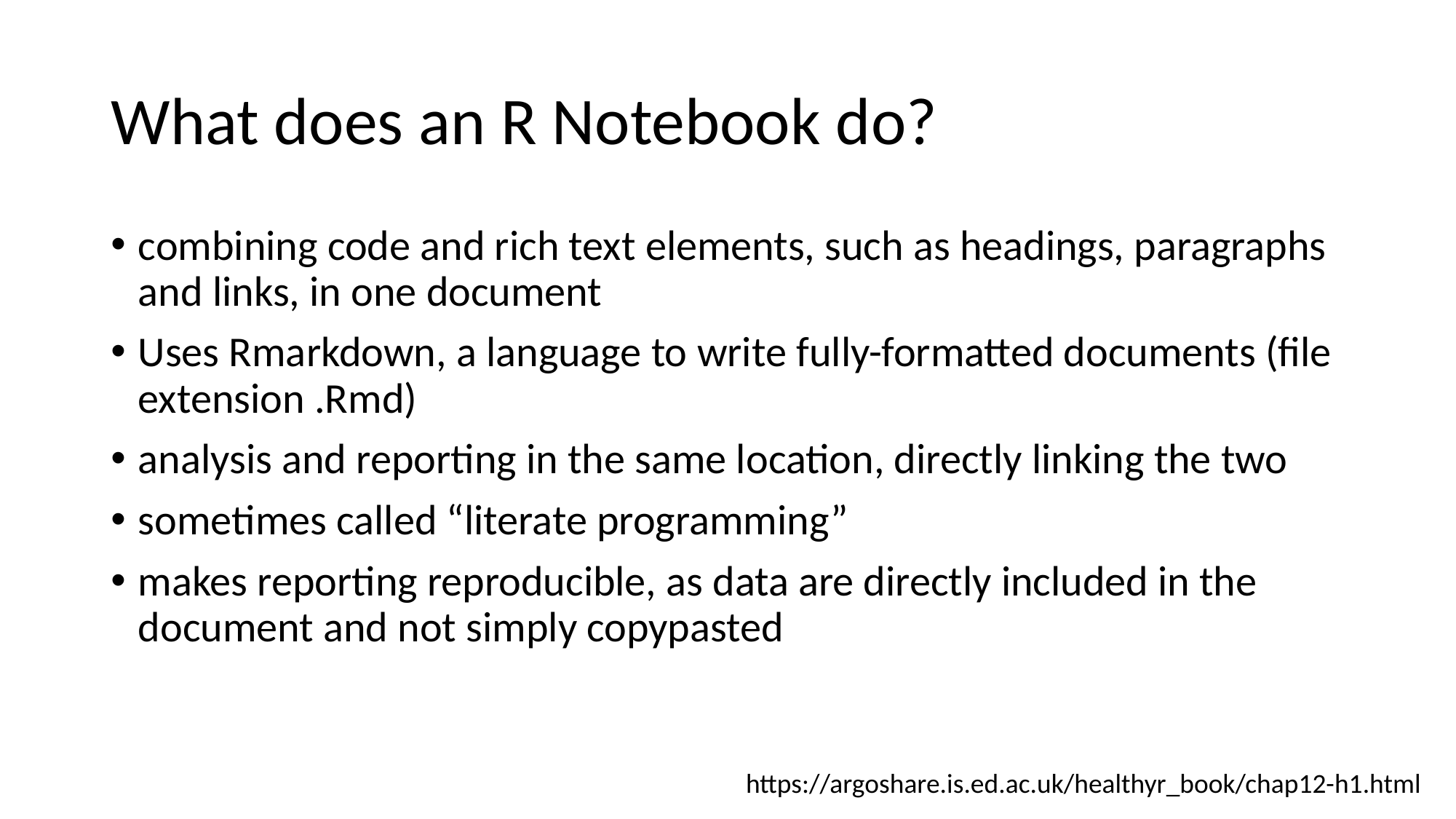

# What does an R Notebook do?
combining code and rich text elements, such as headings, paragraphs and links, in one document
Uses Rmarkdown, a language to write fully-formatted documents (file extension .Rmd)
analysis and reporting in the same location, directly linking the two
sometimes called “literate programming”
makes reporting reproducible, as data are directly included in the document and not simply copypasted
https://argoshare.is.ed.ac.uk/healthyr_book/chap12-h1.html